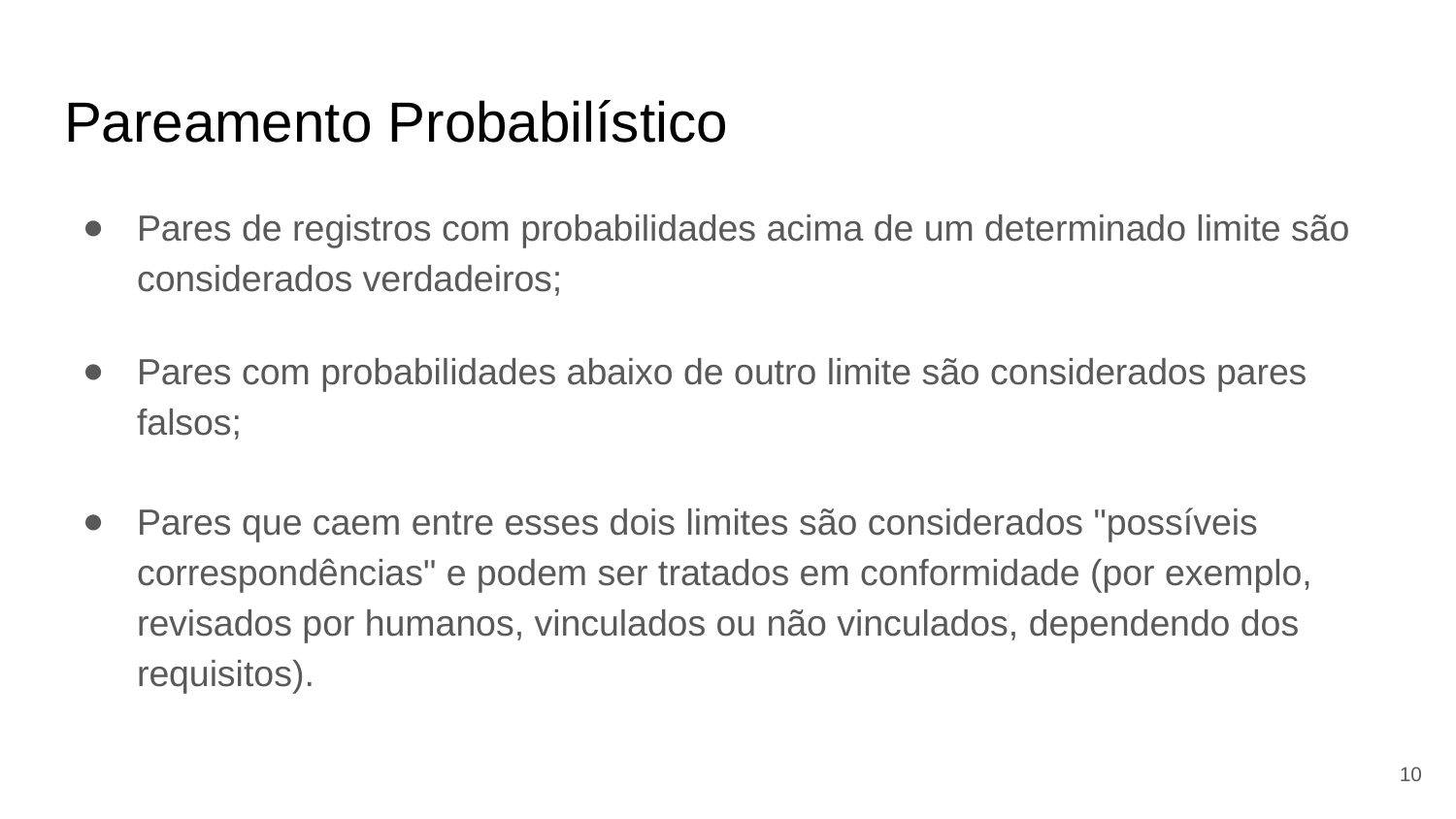

# Pareamento Probabilístico
Pares de registros com probabilidades acima de um determinado limite são considerados verdadeiros;
Pares com probabilidades abaixo de outro limite são considerados pares falsos;
Pares que caem entre esses dois limites são considerados "possíveis correspondências" e podem ser tratados em conformidade (por exemplo, revisados ​​por humanos, vinculados ou não vinculados, dependendo dos requisitos).

10